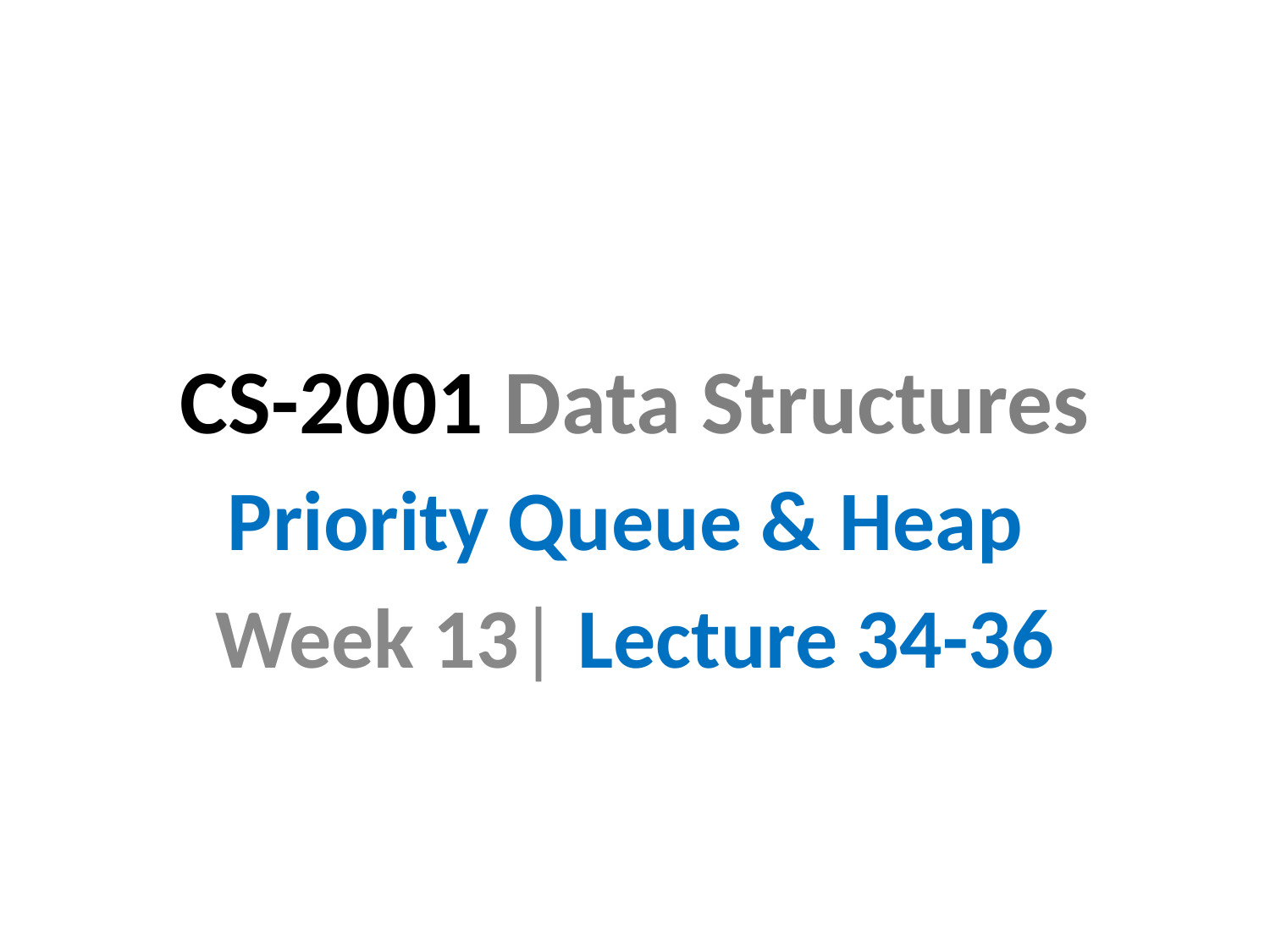

# CS-2001 Data Structures
Priority Queue & Heap
Week 13| Lecture 34-36